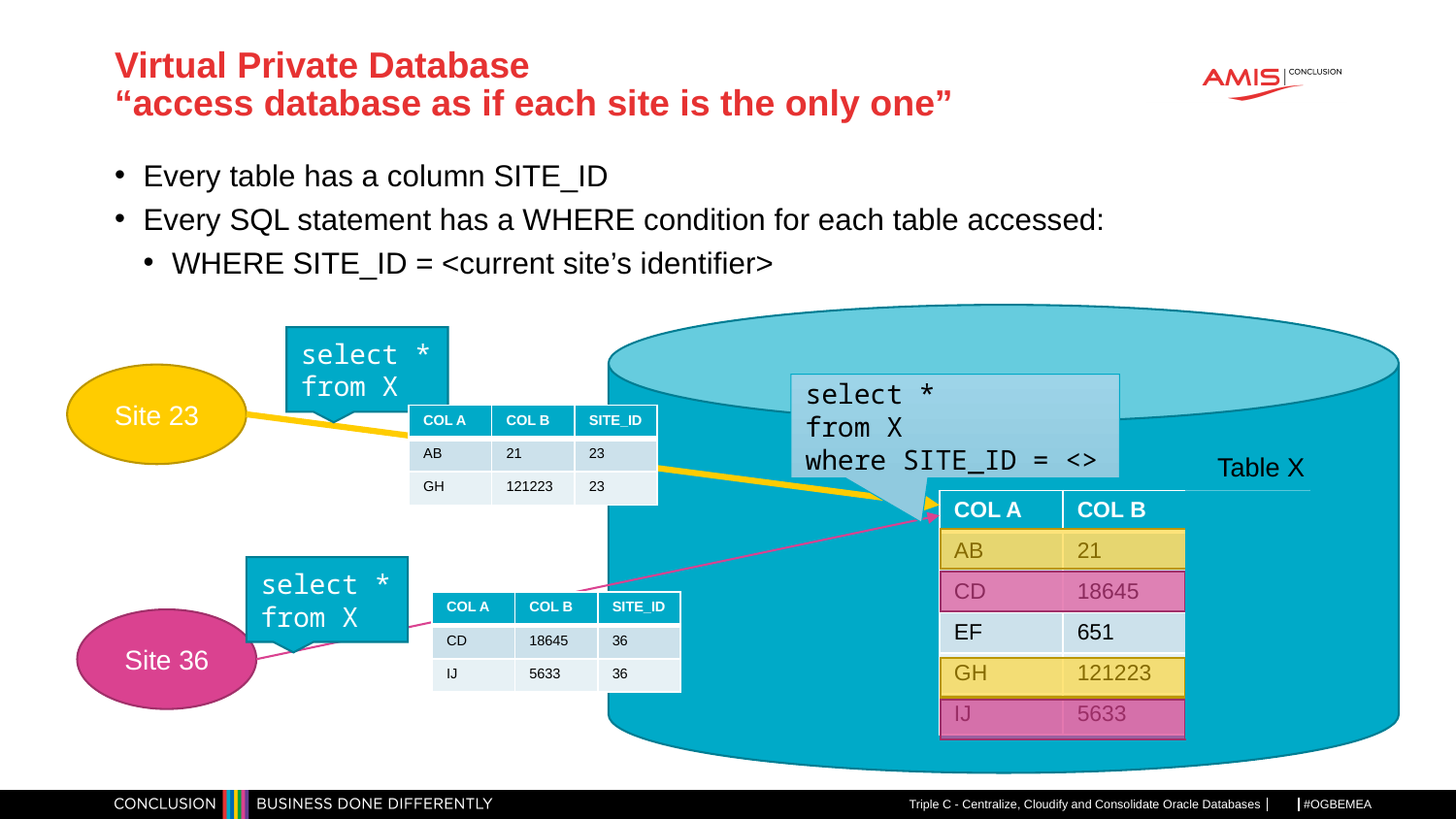

# Virtual Private Database “access database as if each site is the only one”
Every table has a column SITE_ID
Every SQL statement has a WHERE condition for each table accessed:
WHERE SITE_ID = <current site’s identifier>

select * from X
Site 23
select *
from X
where SITE_ID = <>
| COL A | COL B | SITE\_ID |
| --- | --- | --- |
| AB | 21 | 23 |
| GH | 121223 | 23 |
Table X
| COL A | COL B | SITE\_ID |
| --- | --- | --- |
| AB | 21 | 23 |
| CD | 18645 | 36 |
| EF | 651 | 11 |
| GH | 121223 | 23 |
| IJ | 5633 | 36 |

select * from X

| COL A | COL B | SITE\_ID |
| --- | --- | --- |
| CD | 18645 | 36 |
| IJ | 5633 | 36 |
Site 36

Triple C - Centralize, Cloudify and Consolidate Oracle Databases